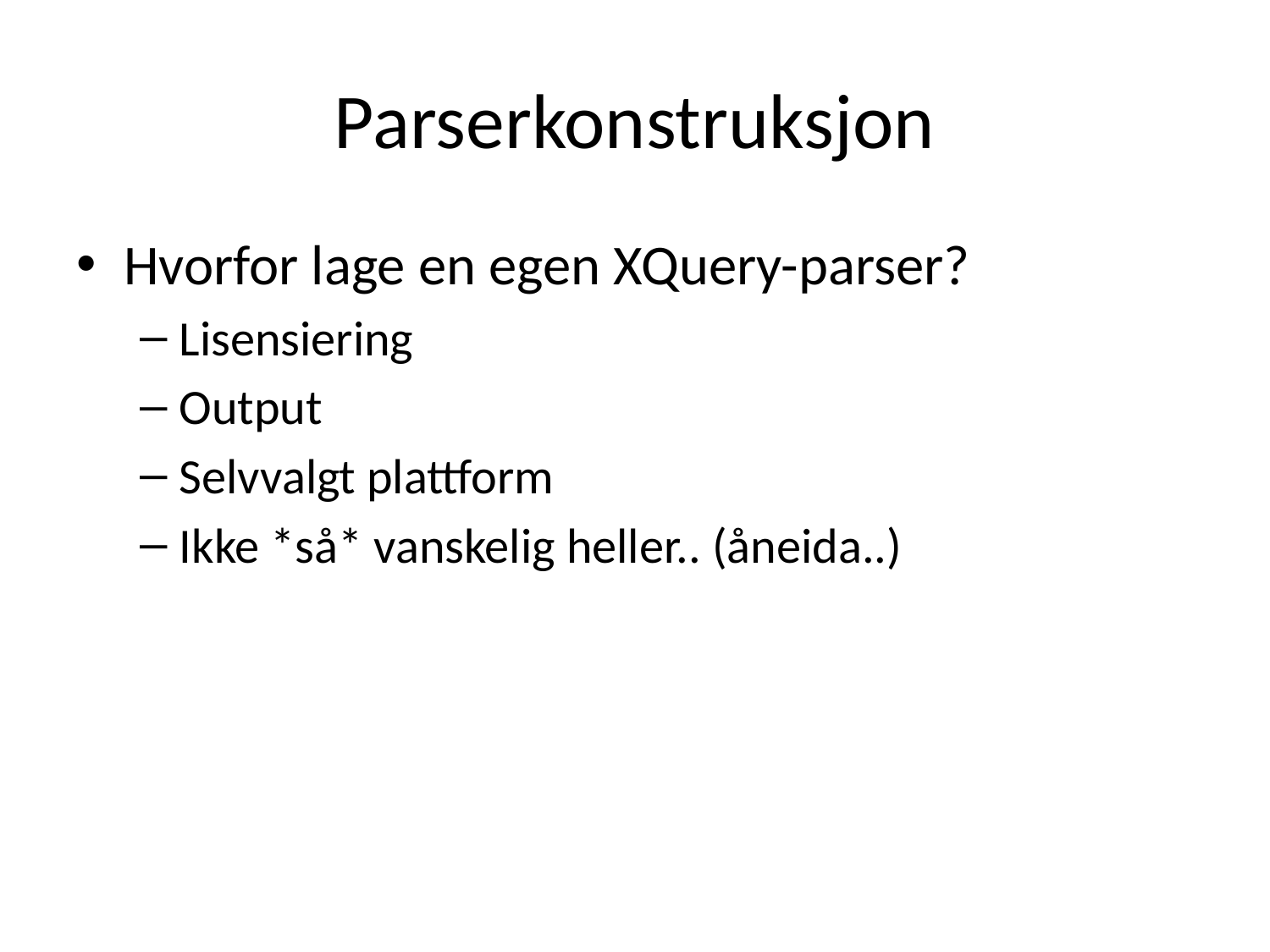

# Parserkonstruksjon
Hvorfor lage en egen XQuery-parser?
Lisensiering
Output
Selvvalgt plattform
Ikke *så* vanskelig heller.. (åneida..)